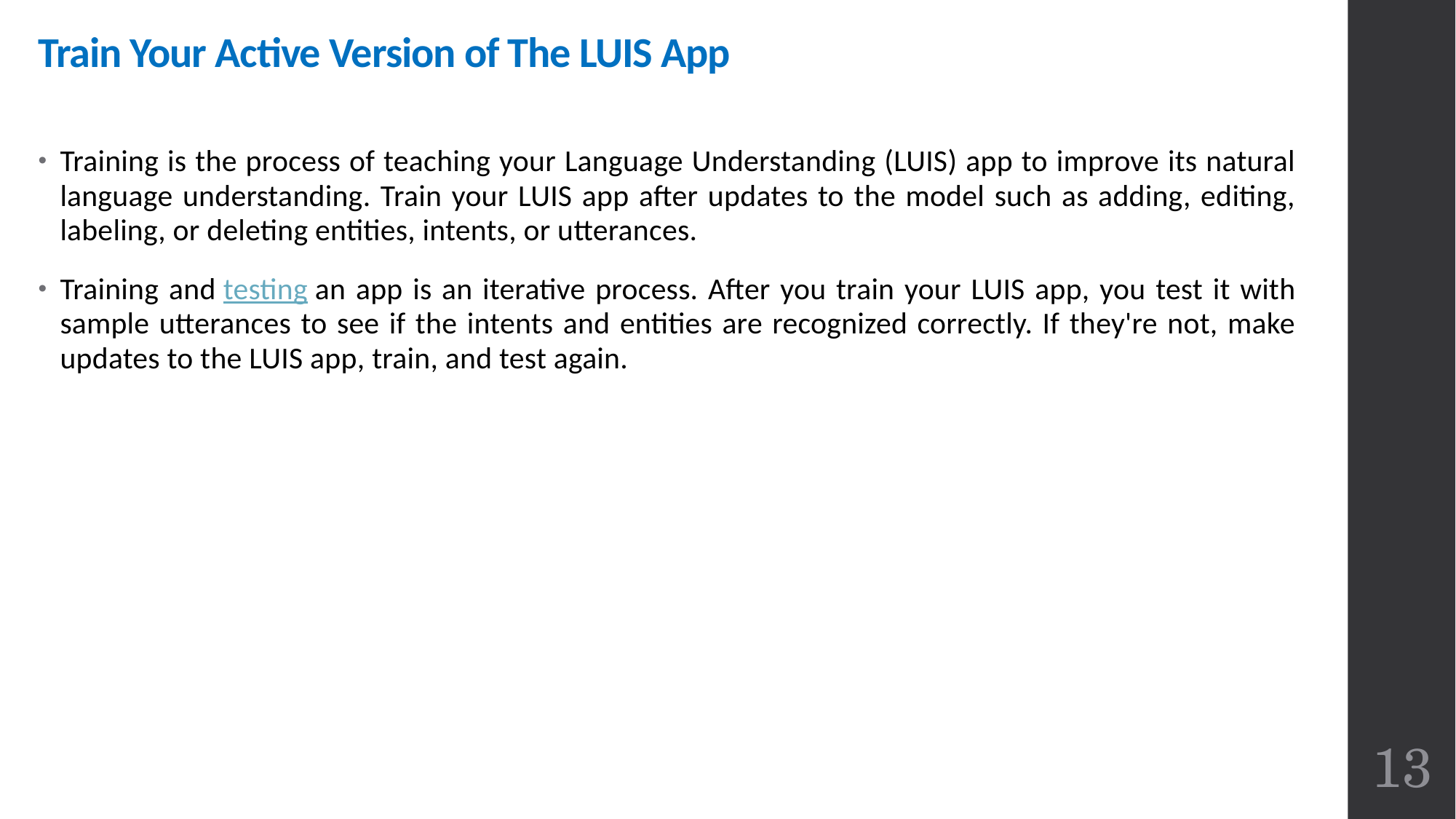

Train Your Active Version of The LUIS App

Training is the process of teaching your Language Understanding (LUIS) app to improve its natural language understanding. Train your LUIS app after updates to the model such as adding, editing, labeling, or deleting entities, intents, or utterances.
Training and testing an app is an iterative process. After you train your LUIS app, you test it with sample utterances to see if the intents and entities are recognized correctly. If they're not, make updates to the LUIS app, train, and test again.
13